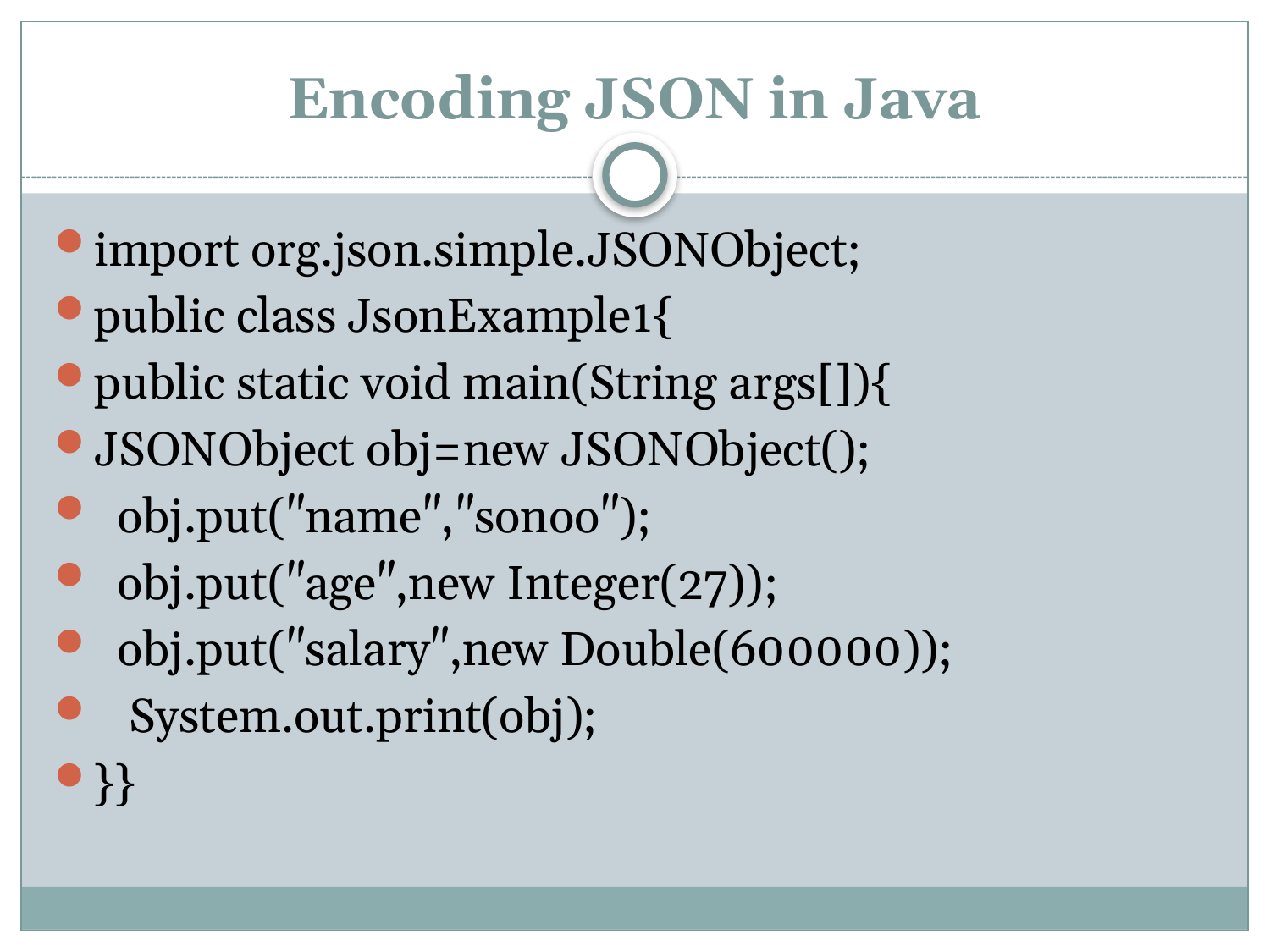

# Encoding JSON in Java
import org.json.simple.JSONObject;
public class JsonExample1{
public static void main(String args[]){
JSONObject obj=new JSONObject();
  obj.put("name","sonoo");
  obj.put("age",new Integer(27));
  obj.put("salary",new Double(600000));
   System.out.print(obj);
}}